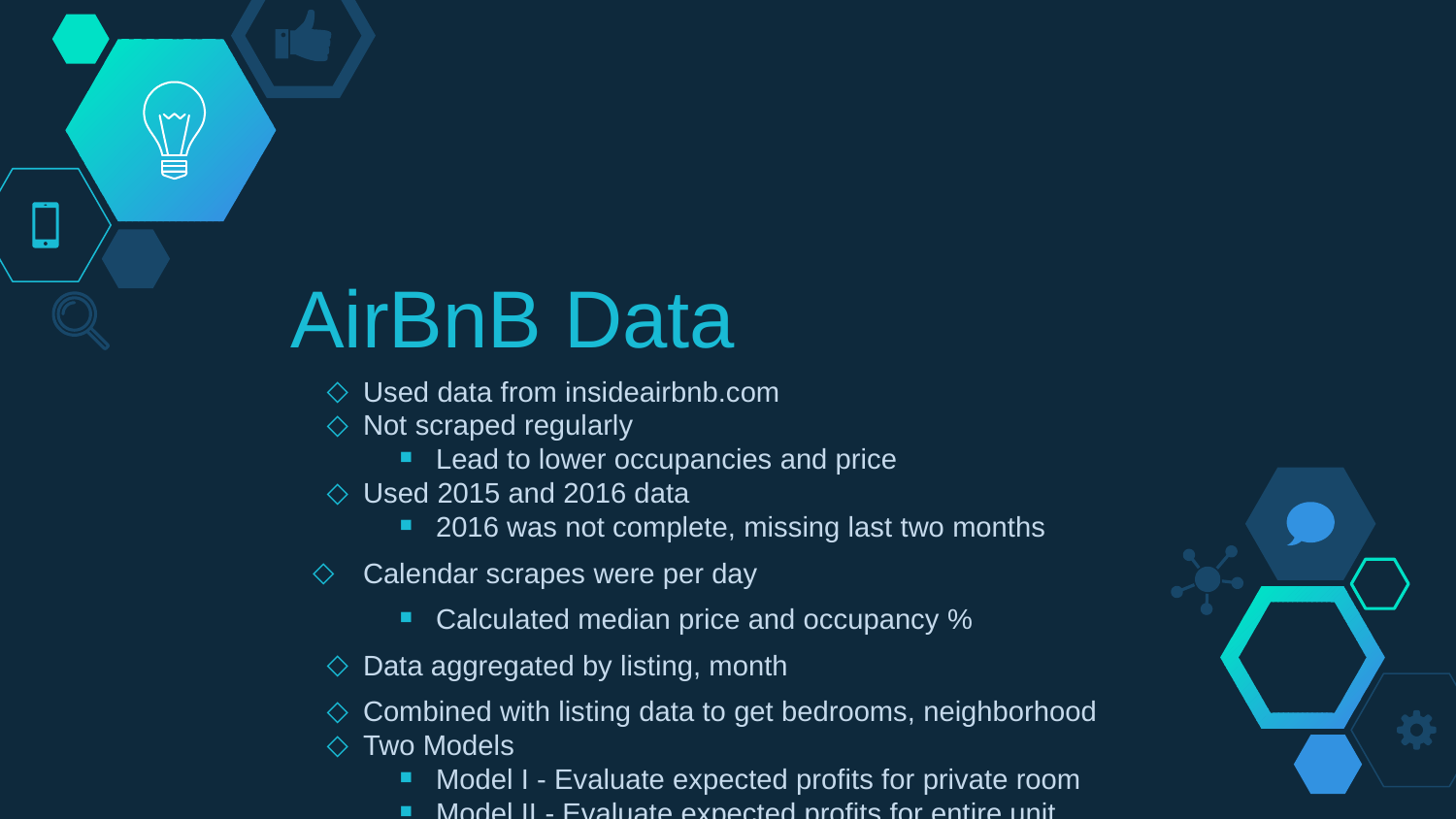

# AirBnB Data
Used data from insideairbnb.com
Not scraped regularly
Lead to lower occupancies and price
Used 2015 and 2016 data
2016 was not complete, missing last two months
Calendar scrapes were per day
Calculated median price and occupancy %
Data aggregated by listing, month
Combined with listing data to get bedrooms, neighborhood
Two Models
Model I - Evaluate expected profits for private room
Model II - Evaluate expected profits for entire unit